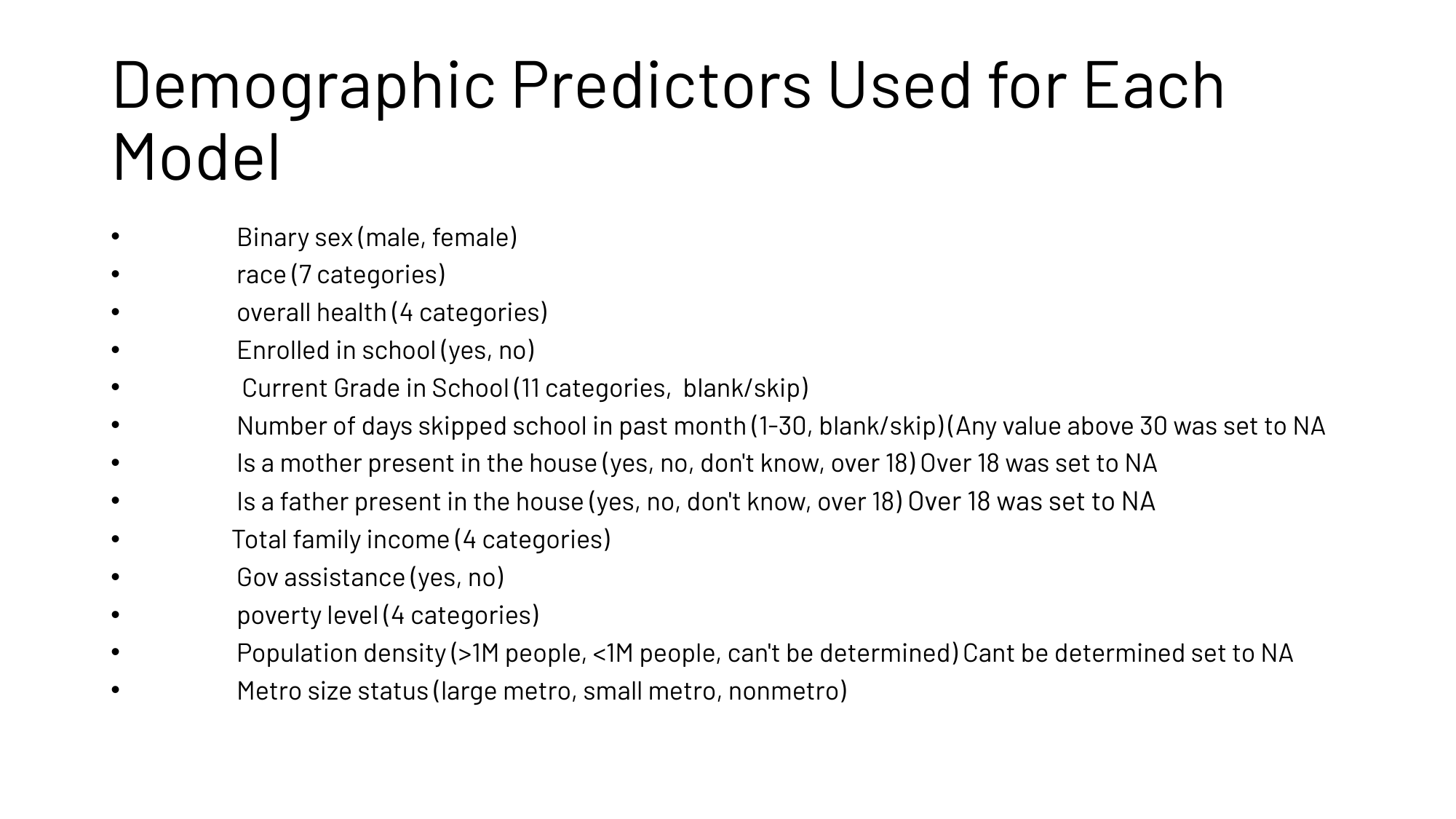

# Demographic Predictors Used for Each Model
                  Binary sex (male, female)
                  race (7 categories)
                  overall health (4 categories)
                  Enrolled in school (yes, no)
                   Current Grade in School (11 categories,  blank/skip)
                  Number of days skipped school in past month (1-30, blank/skip) (Any value above 30 was set to NA
                  Is a mother present in the house (yes, no, don't know, over 18) Over 18 was set to NA
                  Is a father present in the house (yes, no, don't know, over 18) Over 18 was set to NA
                 Total family income (4 categories)
                  Gov assistance (yes, no)
                  poverty level (4 categories)
                  Population density (>1M people, <1M people, can't be determined) Cant be determined set to NA
                  Metro size status (large metro, small metro, nonmetro)